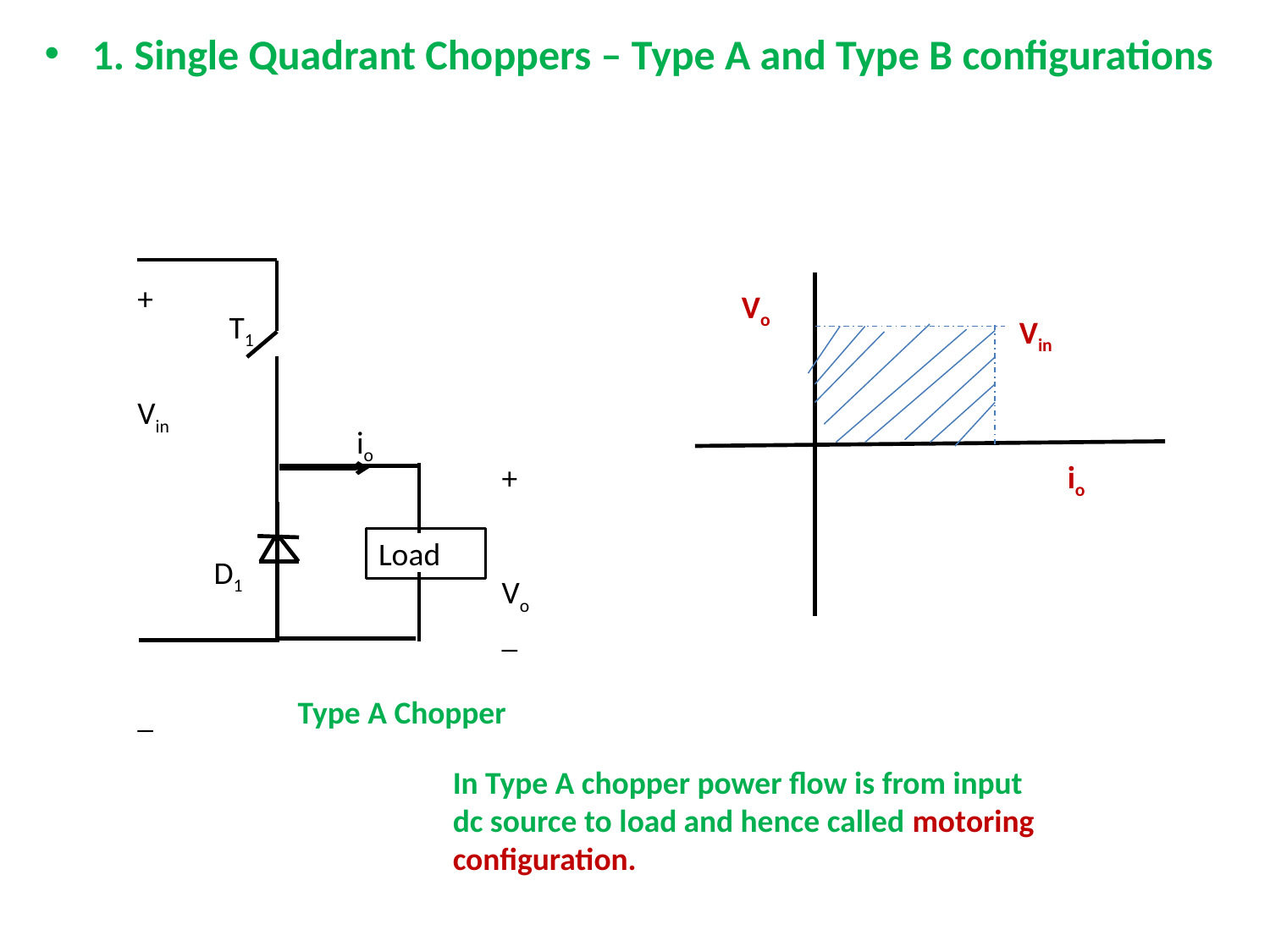

1. Single Quadrant Choppers – Type A and Type B configurations

+

Vin

_
Vo
T1
io
io
+

Vo
_
D1
Load
Vin
Type A Chopper
In Type A chopper power flow is from input  dc source to load and hence called motoring configuration.